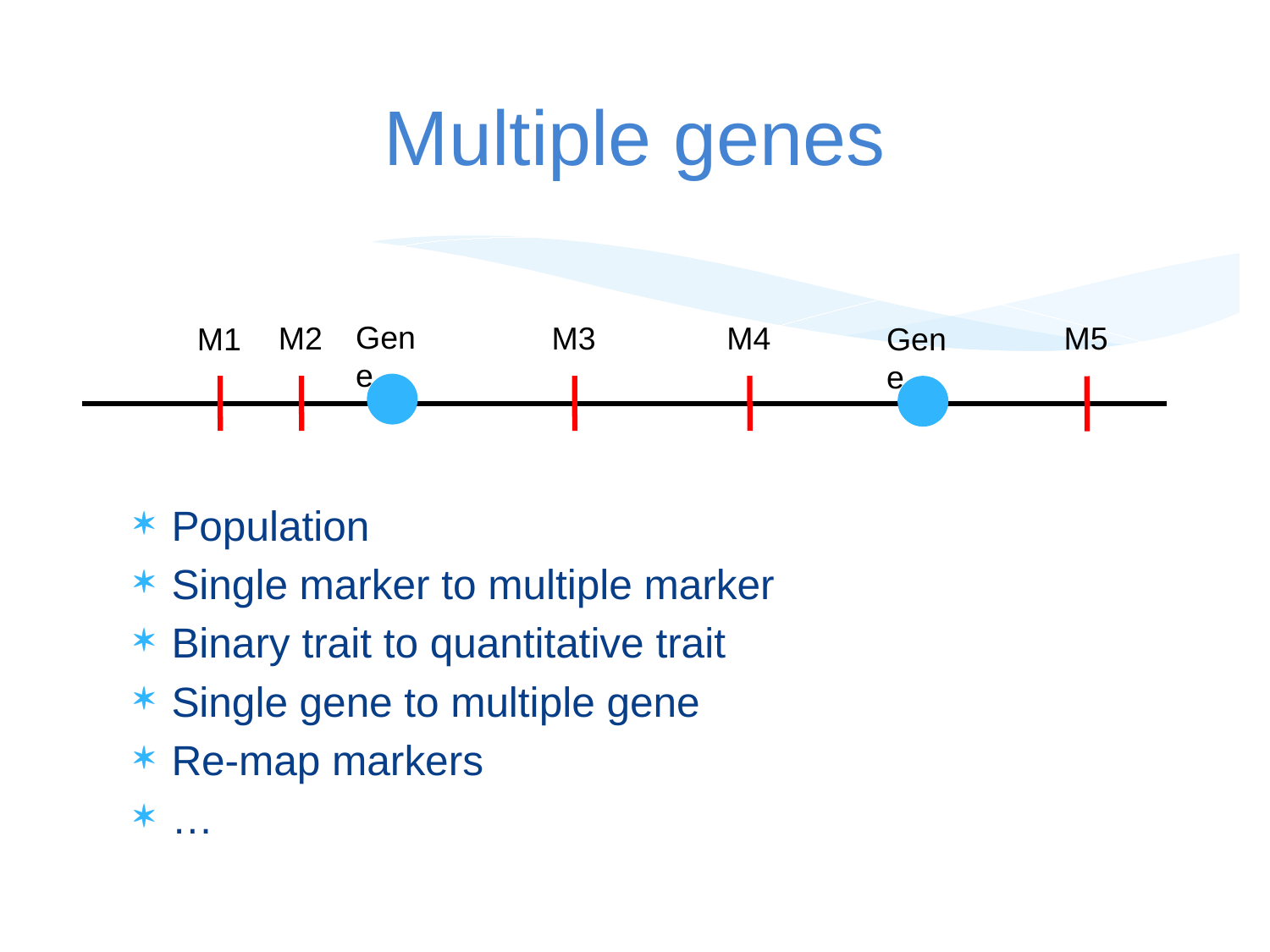

# Multiple genes
Gene
M2
M3
M4
M5
M1
Gene

Population
Single marker to multiple marker
Binary trait to quantitative trait
Single gene to multiple gene
Re-map markers
…